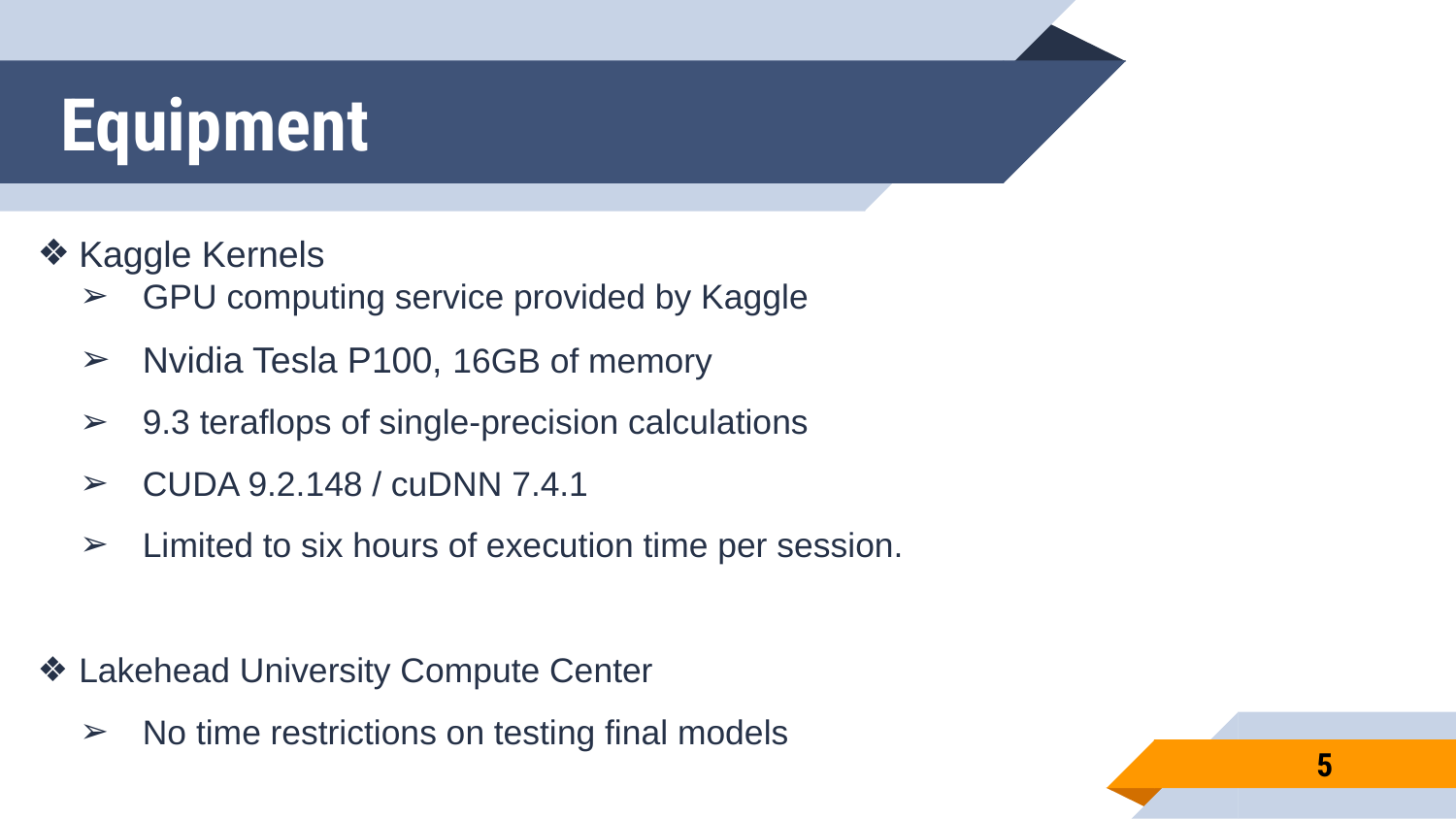

# Equipment
Kaggle Kernels
GPU computing service provided by Kaggle
Nvidia Tesla P100, 16GB of memory
9.3 teraflops of single-precision calculations
CUDA 9.2.148 / cuDNN 7.4.1
Limited to six hours of execution time per session.

Lakehead University Compute Center
No time restrictions on testing final models
5